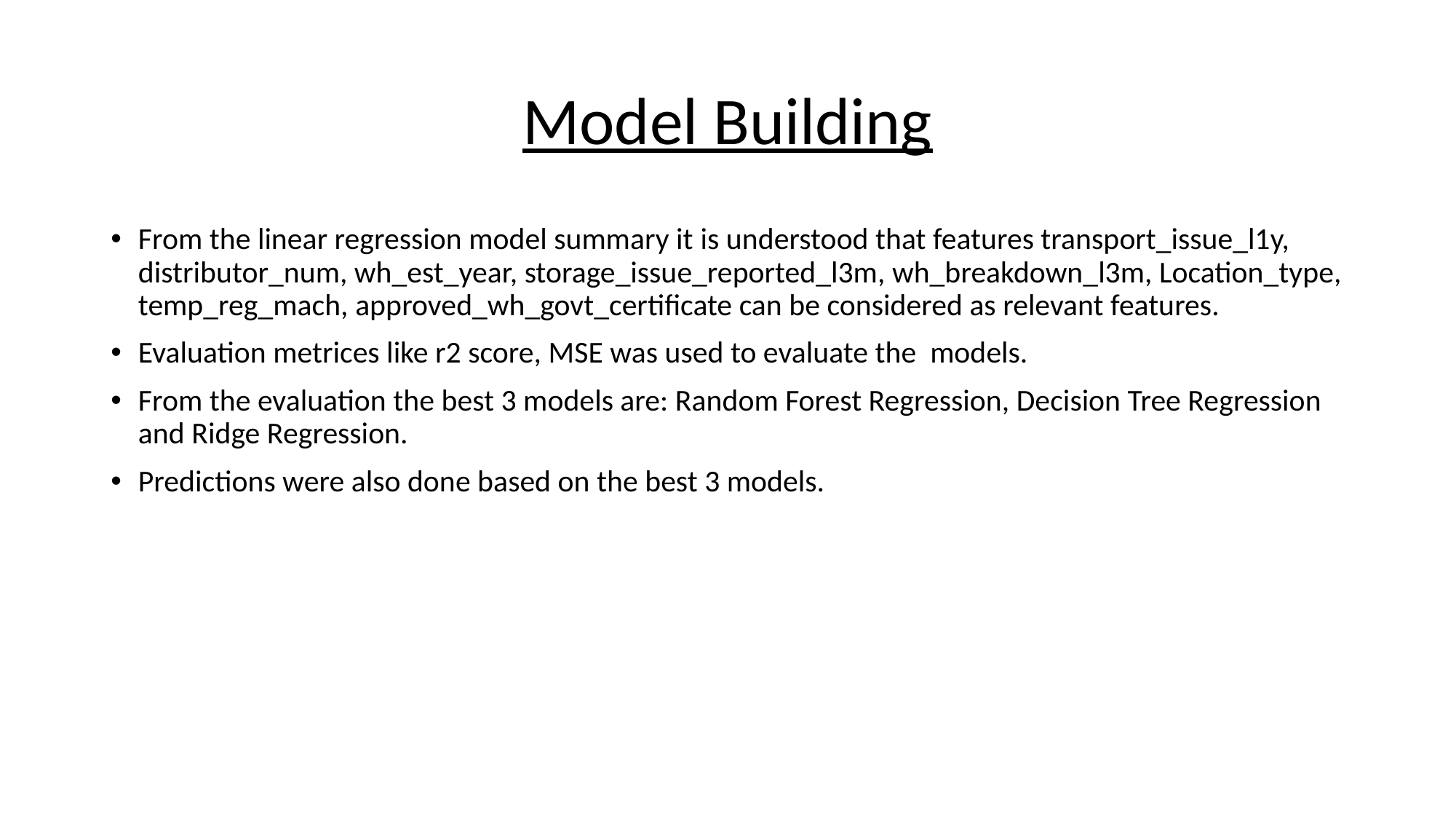

# Model Building
From the linear regression model summary it is understood that features transport_issue_l1y, distributor_num, wh_est_year, storage_issue_reported_l3m, wh_breakdown_l3m, Location_type, temp_reg_mach, approved_wh_govt_certificate can be considered as relevant features.
Evaluation metrices like r2 score, MSE was used to evaluate the  models.
From the evaluation the best 3 models are: Random Forest Regression, Decision Tree Regression and Ridge Regression.
Predictions were also done based on the best 3 models.